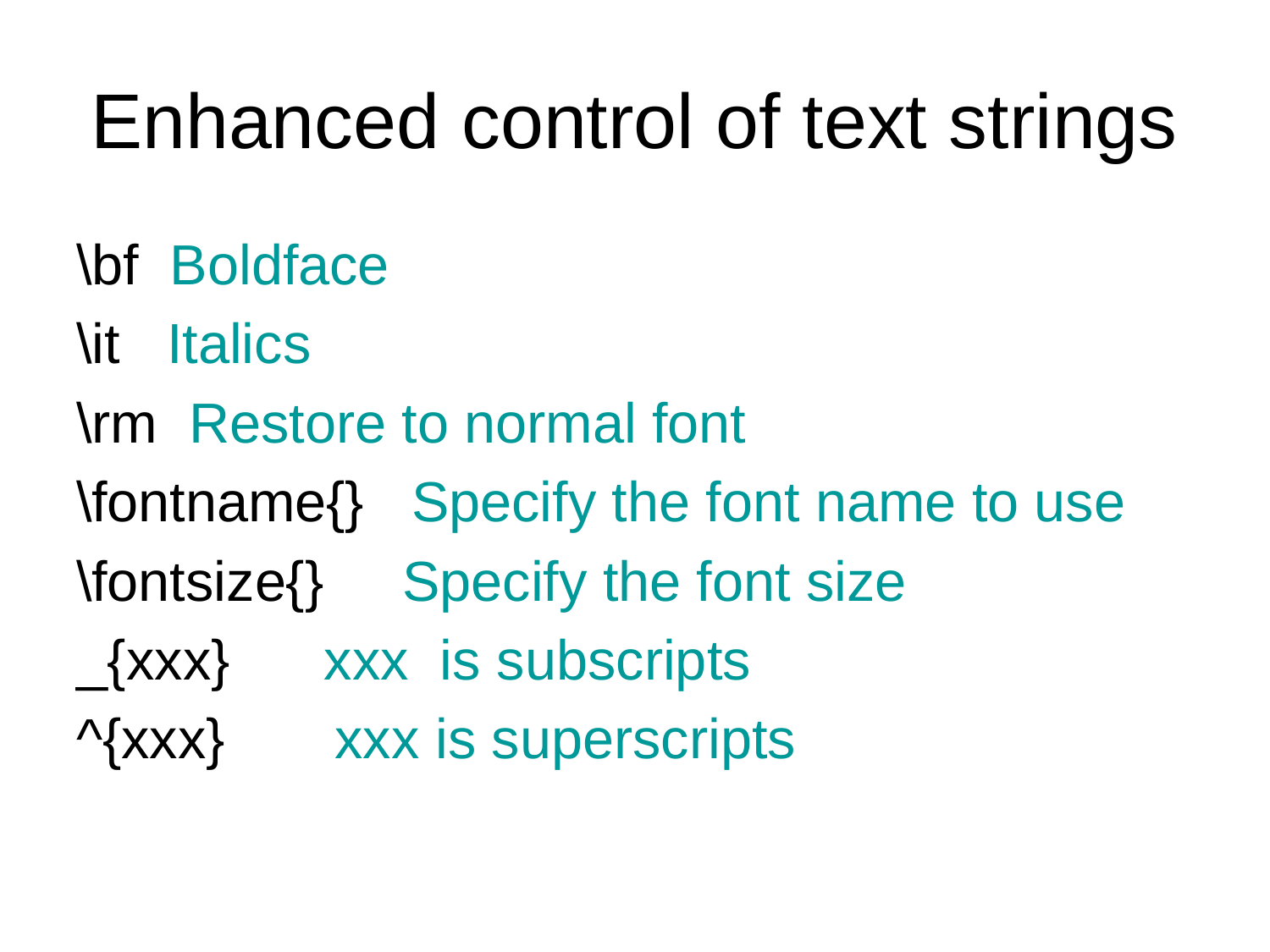

# Enhanced control of text strings
\bf  Boldface
\it   Italics
\rm  Restore to normal font
\fontname{}   Specify the font name to use
\fontsize{}     Specify the font size
_{xxx}      xxx  is subscripts
^{xxx}       xxx is superscripts